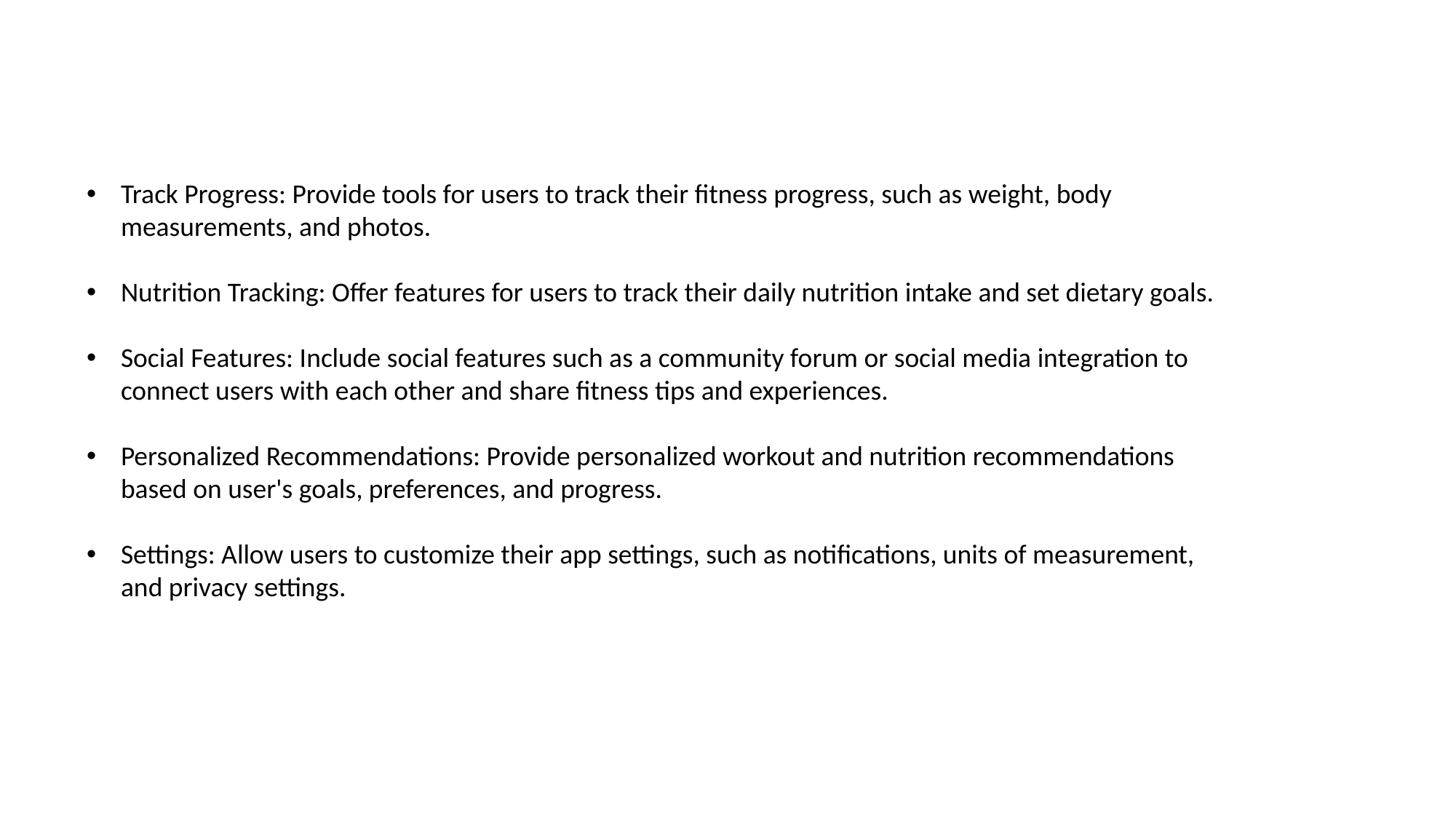

Track Progress: Provide tools for users to track their fitness progress, such as weight, body measurements, and photos.

Nutrition Tracking: Offer features for users to track their daily nutrition intake and set dietary goals.

Social Features: Include social features such as a community forum or social media integration to connect users with each other and share fitness tips and experiences.

Personalized Recommendations: Provide personalized workout and nutrition recommendations based on user's goals, preferences, and progress.

Settings: Allow users to customize their app settings, such as notifications, units of measurement, and privacy settings.